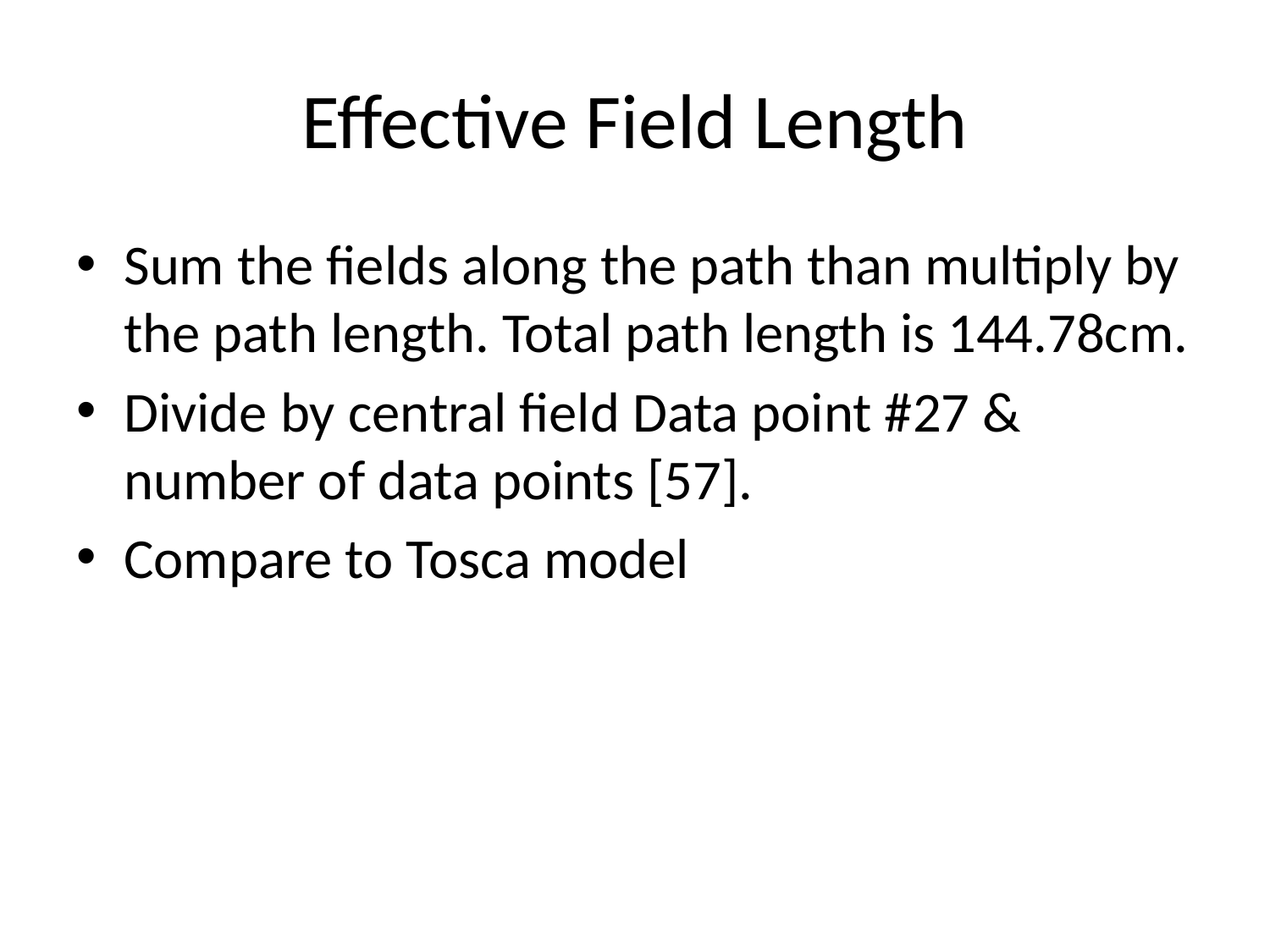

# Effective Field Length
Sum the fields along the path than multiply by the path length. Total path length is 144.78cm.
Divide by central field Data point #27 & number of data points [57].
Compare to Tosca model